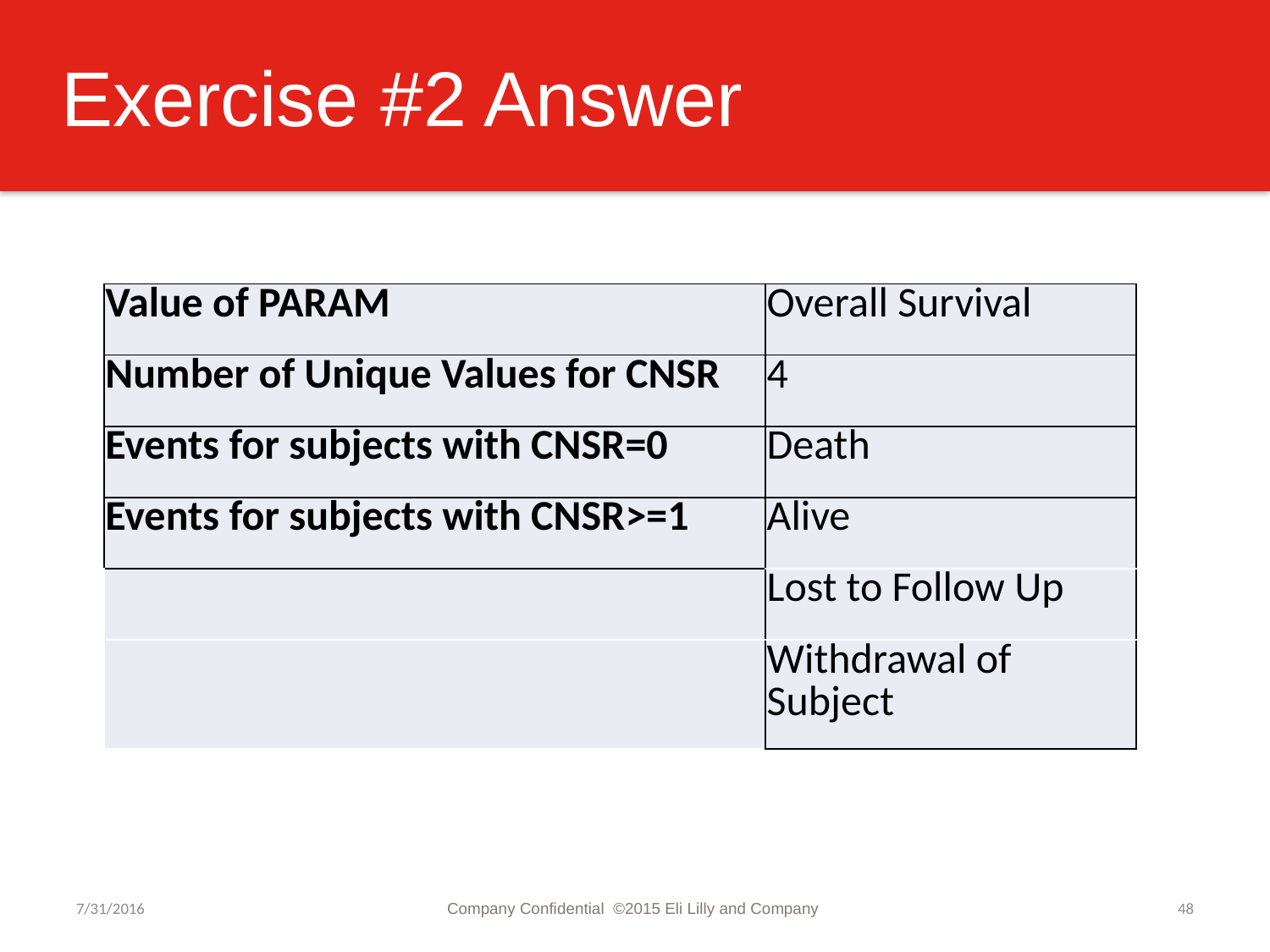

# Exercise #2 Answer
| Value of PARAM | Overall Survival |
| --- | --- |
| Number of Unique Values for CNSR | 4 |
| Events for subjects with CNSR=0 | Death |
| Events for subjects with CNSR>=1 | Alive |
|  | Lost to Follow Up |
|  | Withdrawal of Subject |
7/31/2016
Company Confidential  ©2015 Eli Lilly and Company
48